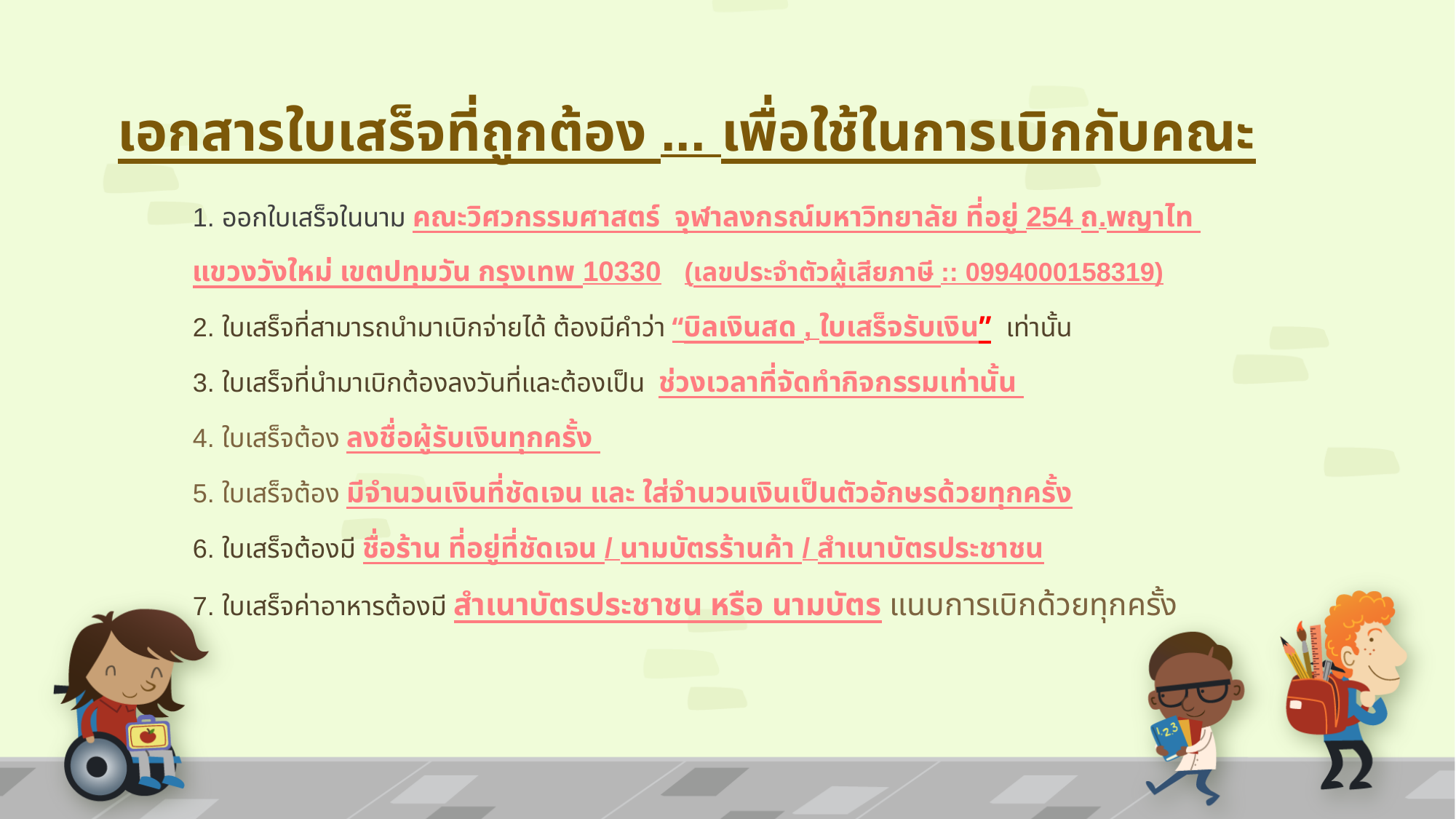

# เอกสารใบเสร็จที่ถูกต้อง ... เพื่อใช้ในการเบิกกับคณะ
1. ออกใบเสร็จในนาม คณะวิศวกรรมศาสตร์  จุฬาลงกรณ์มหาวิทยาลัย ที่อยู่ 254 ถ.พญาไท
แขวงวังใหม่ เขตปทุมวัน กรุงเทพ 10330   (เลขประจำตัวผู้เสียภาษี :: 0994000158319)
2. ใบเสร็จที่สามารถนำมาเบิกจ่ายได้ ต้องมีคำว่า “บิลเงินสด , ใบเสร็จรับเงิน”  เท่านั้น
3. ใบเสร็จที่นำมาเบิกต้องลงวันที่และต้องเป็น  ช่วงเวลาที่จัดทำกิจกรรมเท่านั้น
4. ใบเสร็จต้อง ลงชื่อผู้รับเงินทุกครั้ง
5. ใบเสร็จต้อง มีจำนวนเงินที่ชัดเจน และ ใส่จำนวนเงินเป็นตัวอักษรด้วยทุกครั้ง
6. ใบเสร็จต้องมี ชื่อร้าน ที่อยู่ที่ชัดเจน / นามบัตรร้านค้า / สำเนาบัตรประชาชน
7. ใบเสร็จค่าอาหารต้องมี สำเนาบัตรประชาชน หรือ นามบัตร แนบการเบิกด้วยทุกครั้ง